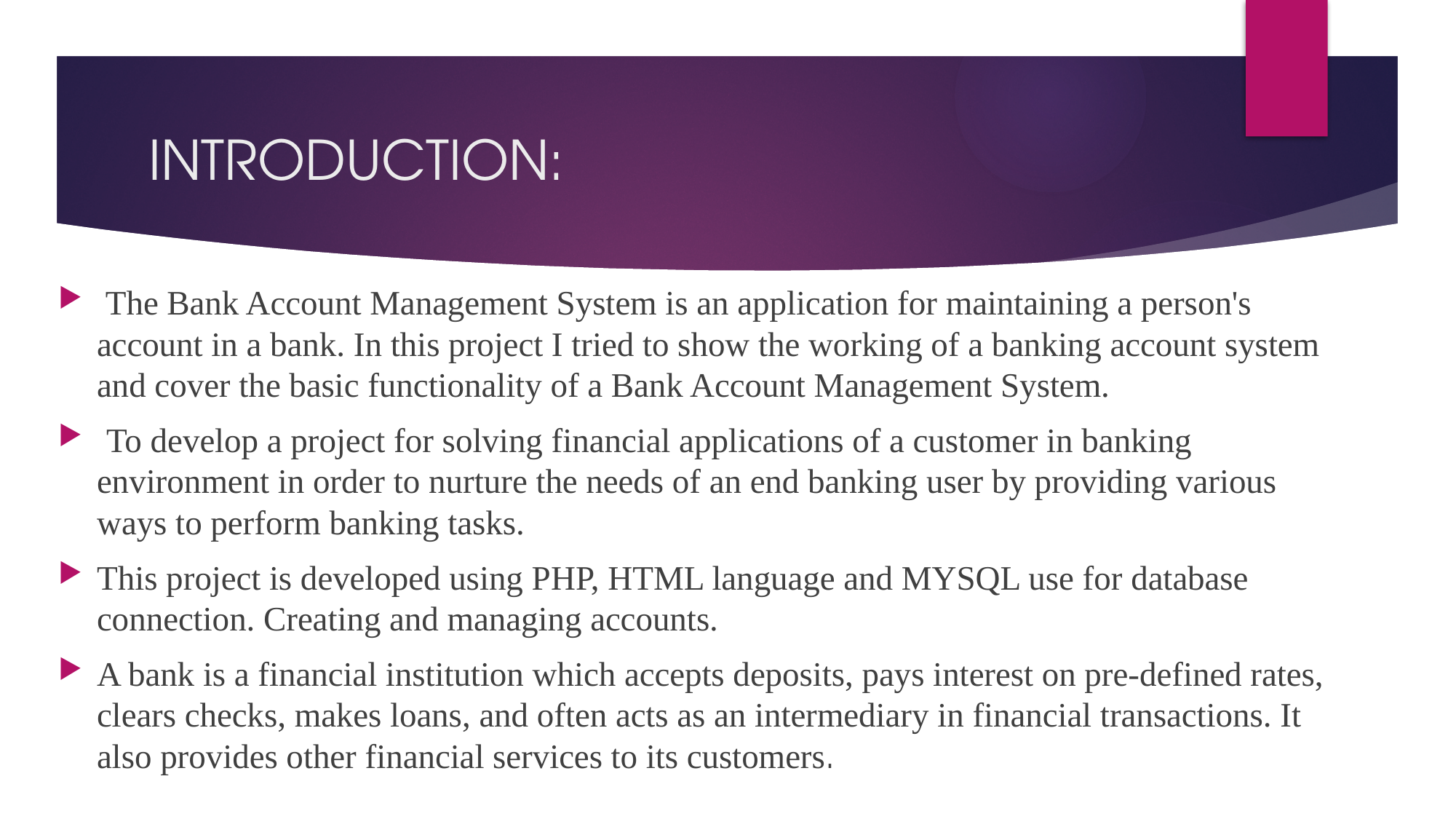

# INTRODUCTION:
 The Bank Account Management System is an application for maintaining a person's account in a bank. In this project I tried to show the working of a banking account system and cover the basic functionality of a Bank Account Management System.
 To develop a project for solving financial applications of a customer in banking environment in order to nurture the needs of an end banking user by providing various ways to perform banking tasks.
This project is developed using PHP, HTML language and MYSQL use for database connection. Creating and managing accounts.
A bank is a financial institution which accepts deposits, pays interest on pre-defined rates, clears checks, makes loans, and often acts as an intermediary in financial transactions. It also provides other financial services to its customers.